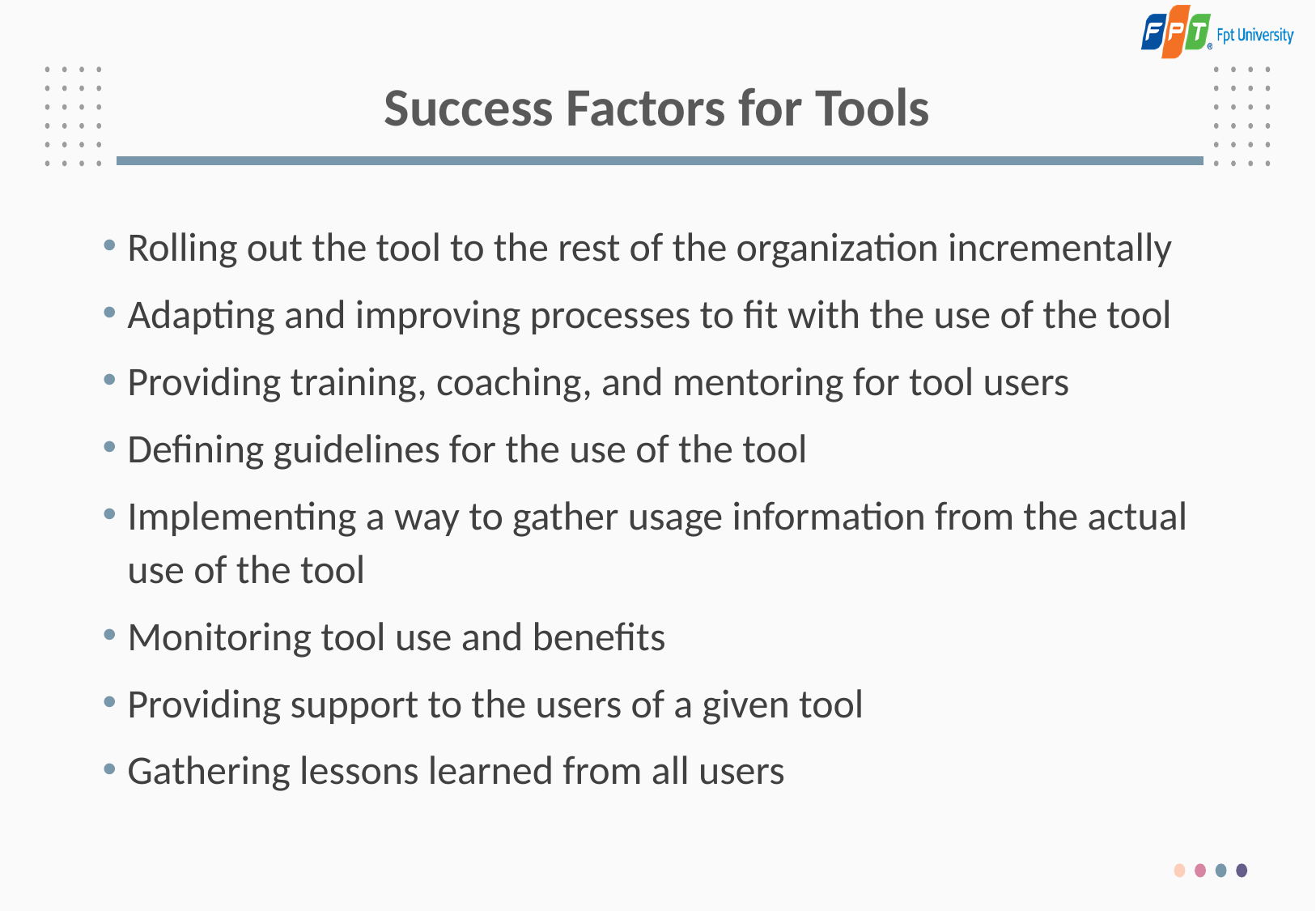

# Success Factors for Tools
Rolling out the tool to the rest of the organization incrementally
Adapting and improving processes to fit with the use of the tool
Providing training, coaching, and mentoring for tool users
Defining guidelines for the use of the tool
Implementing a way to gather usage information from the actual use of the tool
Monitoring tool use and benefits
Providing support to the users of a given tool
Gathering lessons learned from all users